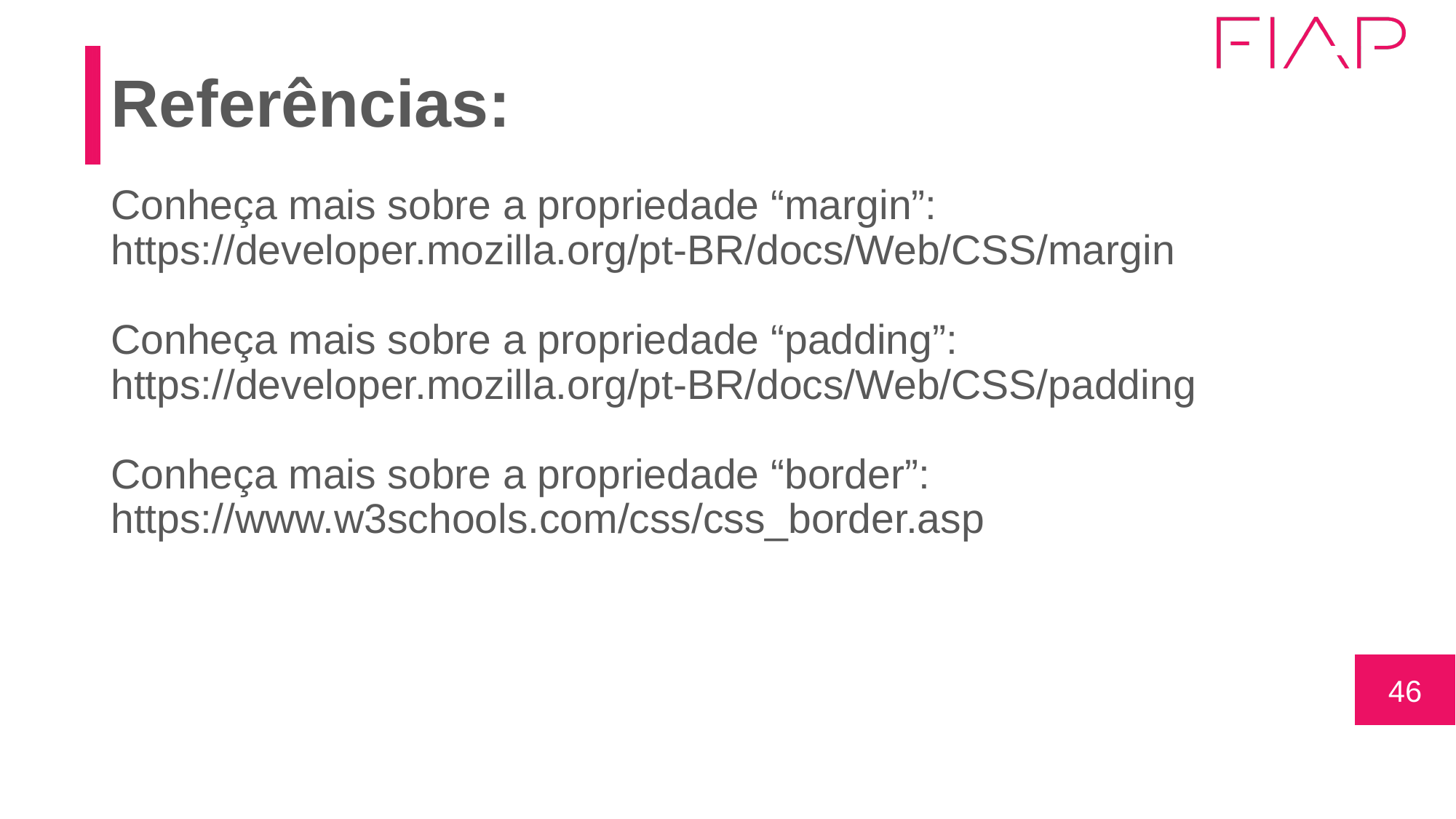

# Referências:
Conheça mais sobre a propriedade “margin”:
https://developer.mozilla.org/pt-BR/docs/Web/CSS/margin

Conheça mais sobre a propriedade “padding”:
https://developer.mozilla.org/pt-BR/docs/Web/CSS/padding

Conheça mais sobre a propriedade “border”:
https://www.w3schools.com/css/css_border.asp
46